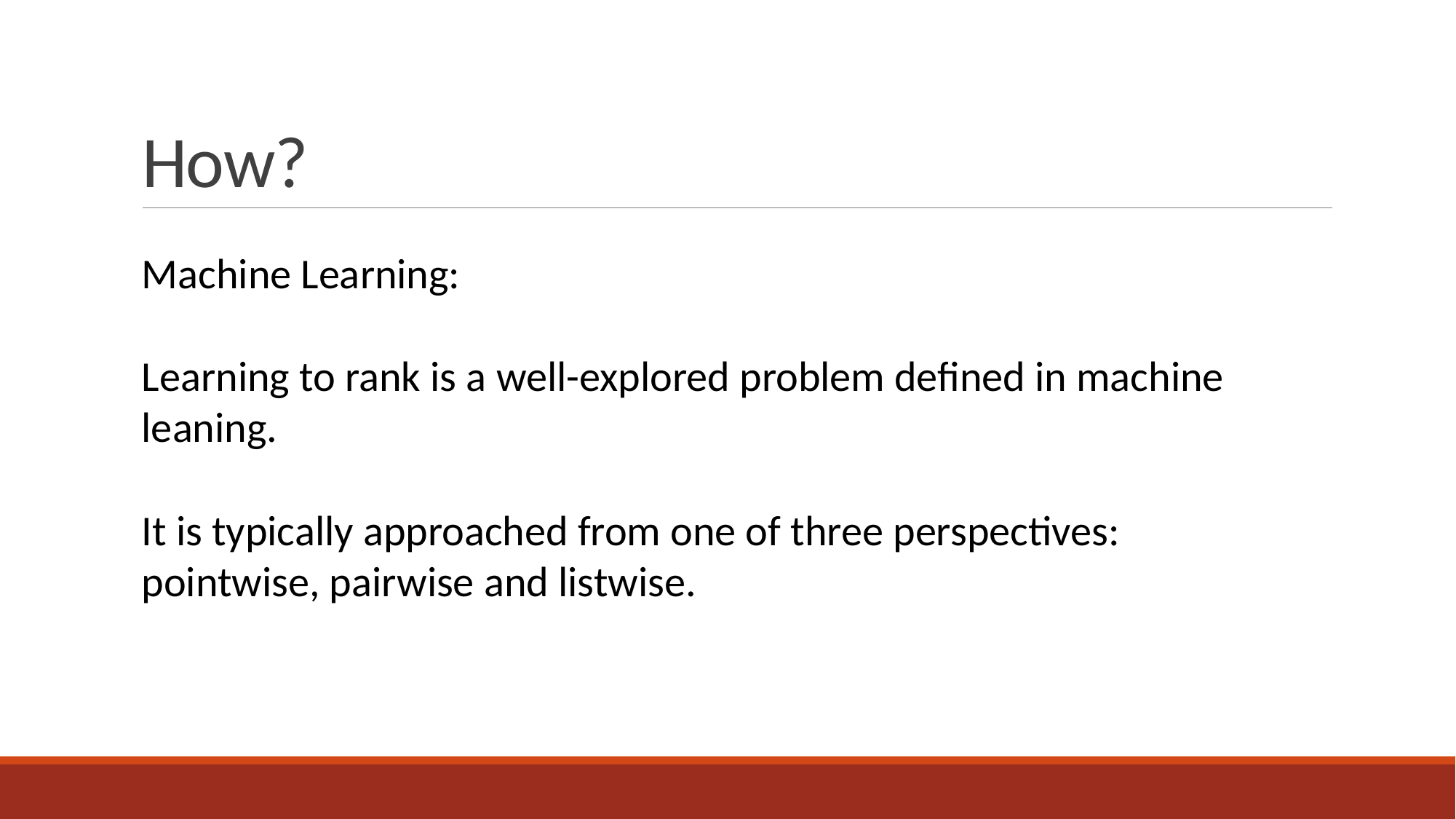

# How?
Machine Learning:
Learning to rank is a well-explored problem defined in machine leaning.
It is typically approached from one of three perspectives: pointwise, pairwise and listwise.